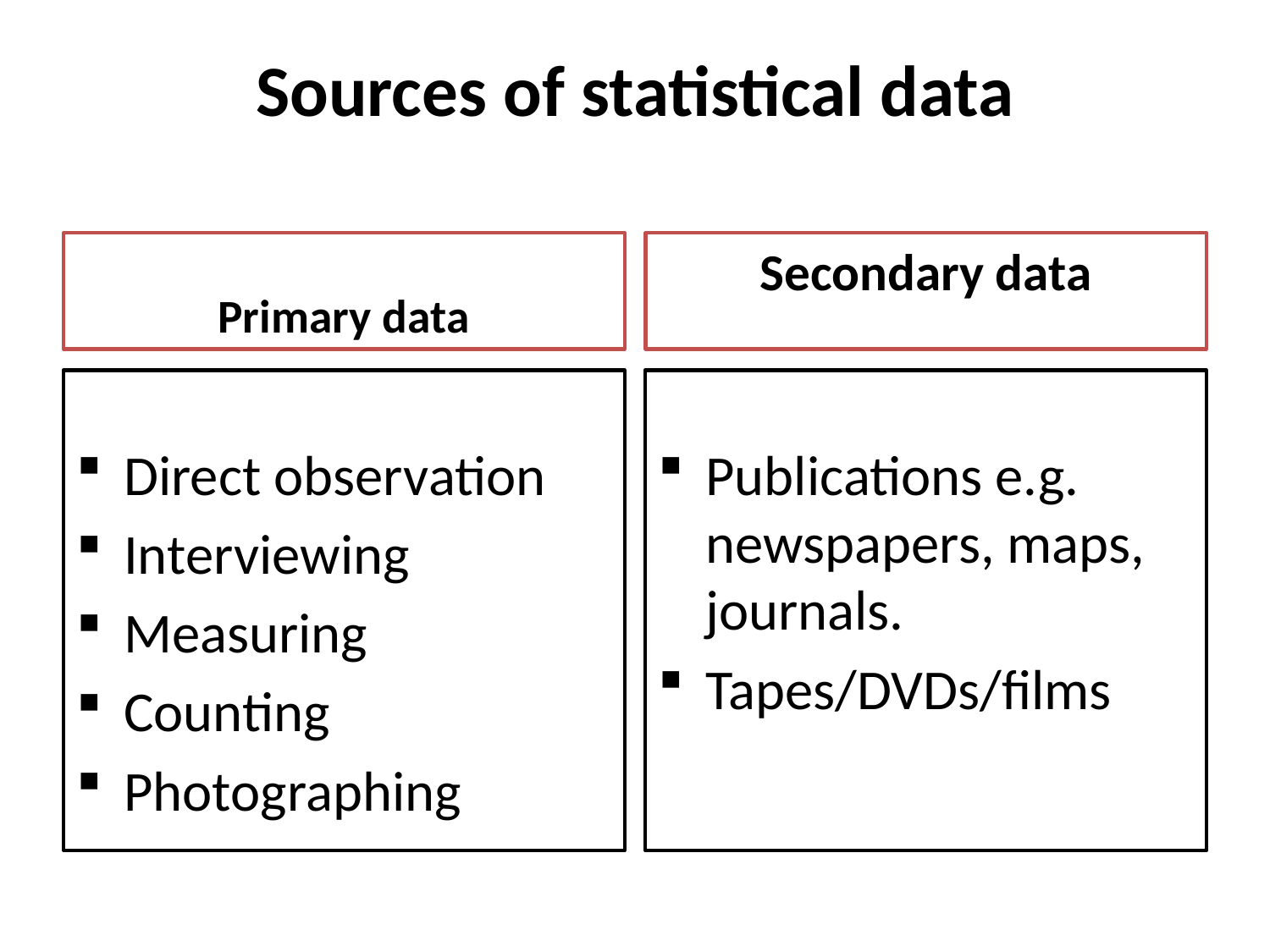

# Sources of statistical data

Primary data

Secondary data

Direct observation
Interviewing
Measuring
Counting
Photographing

Publications e.g. newspapers, maps, journals.
Tapes/DVDs/films